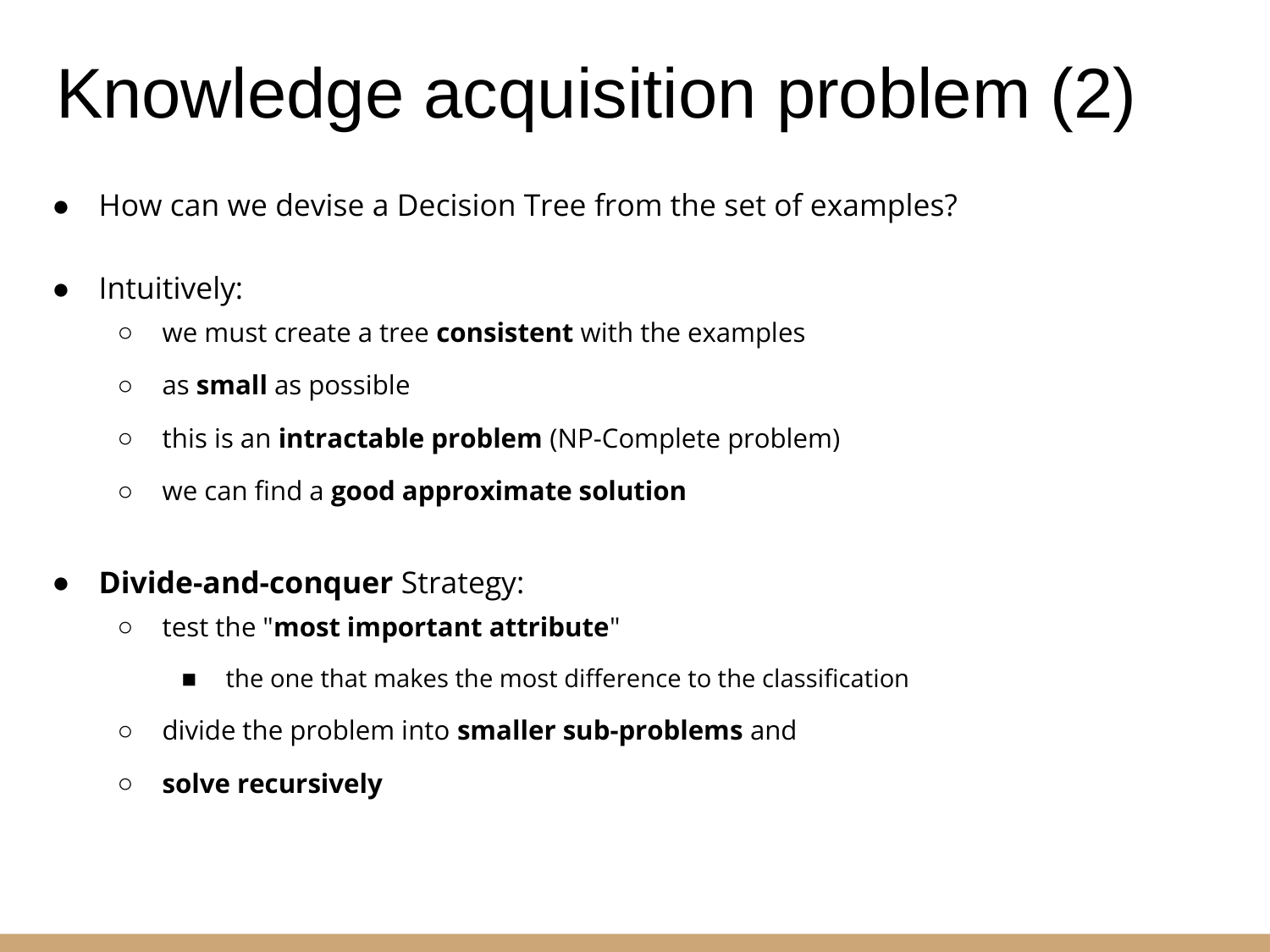

Knowledge acquisition problem (2)
How can we devise a Decision Tree from the set of examples?

Intuitively:
we must create a tree consistent with the examples
as small as possible
this is an intractable problem (NP-Complete problem)
we can find a good approximate solution

Divide-and-conquer Strategy:
test the "most important attribute"
the one that makes the most difference to the classification
divide the problem into smaller sub-problems and
solve recursively